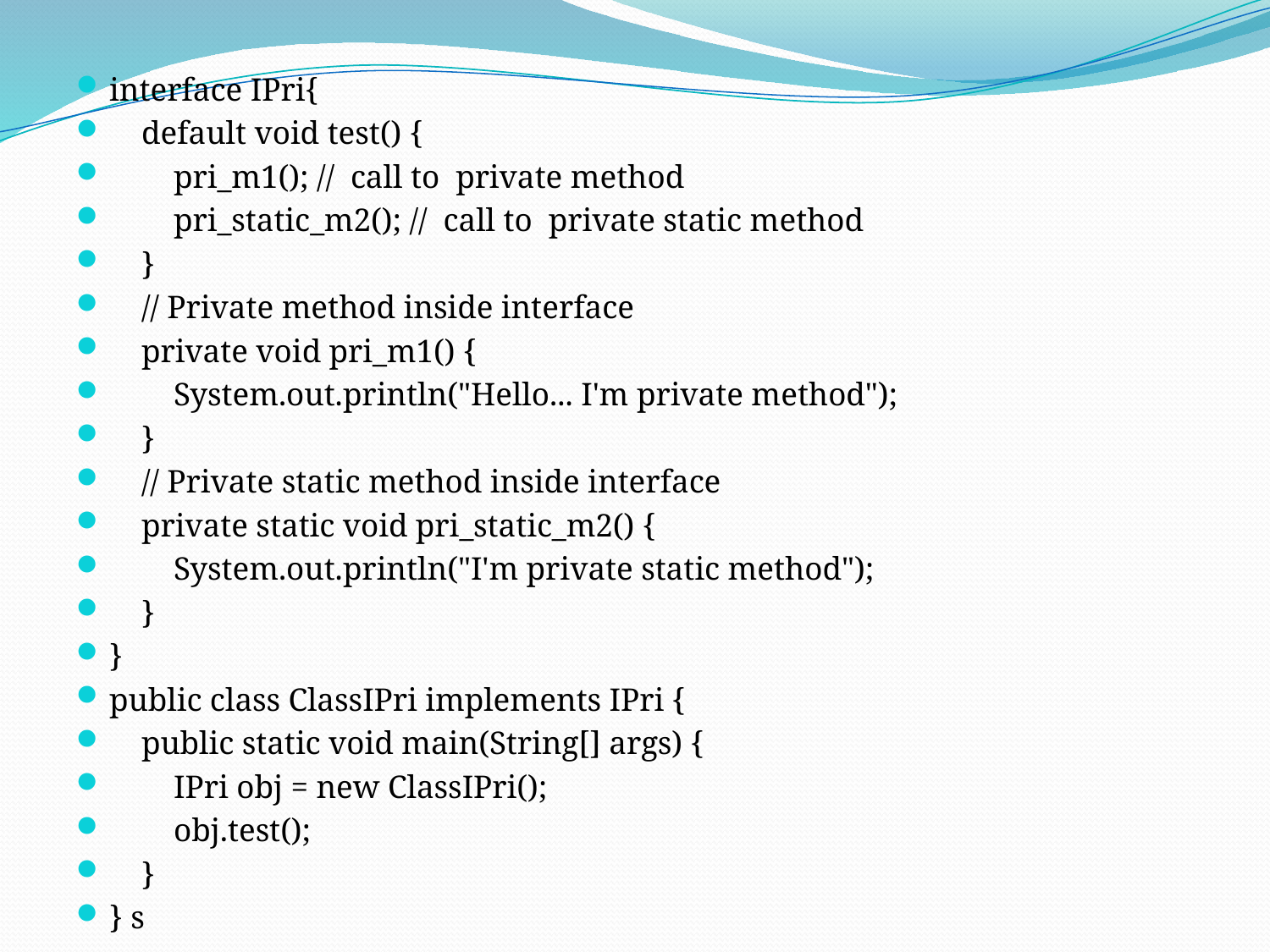

interface IPri{
    default void test() {
        pri_m1(); //  call to  private method
        pri_static_m2(); //  call to  private static method
    }
    // Private method inside interface
    private void pri_m1() {
        System.out.println("Hello... I'm private method");
    }
    // Private static method inside interface
    private static void pri_static_m2() {
        System.out.println("I'm private static method");
    }
}
public class ClassIPri implements IPri {
    public static void main(String[] args) {
        IPri obj = new ClassIPri();
        obj.test();
    }
} s